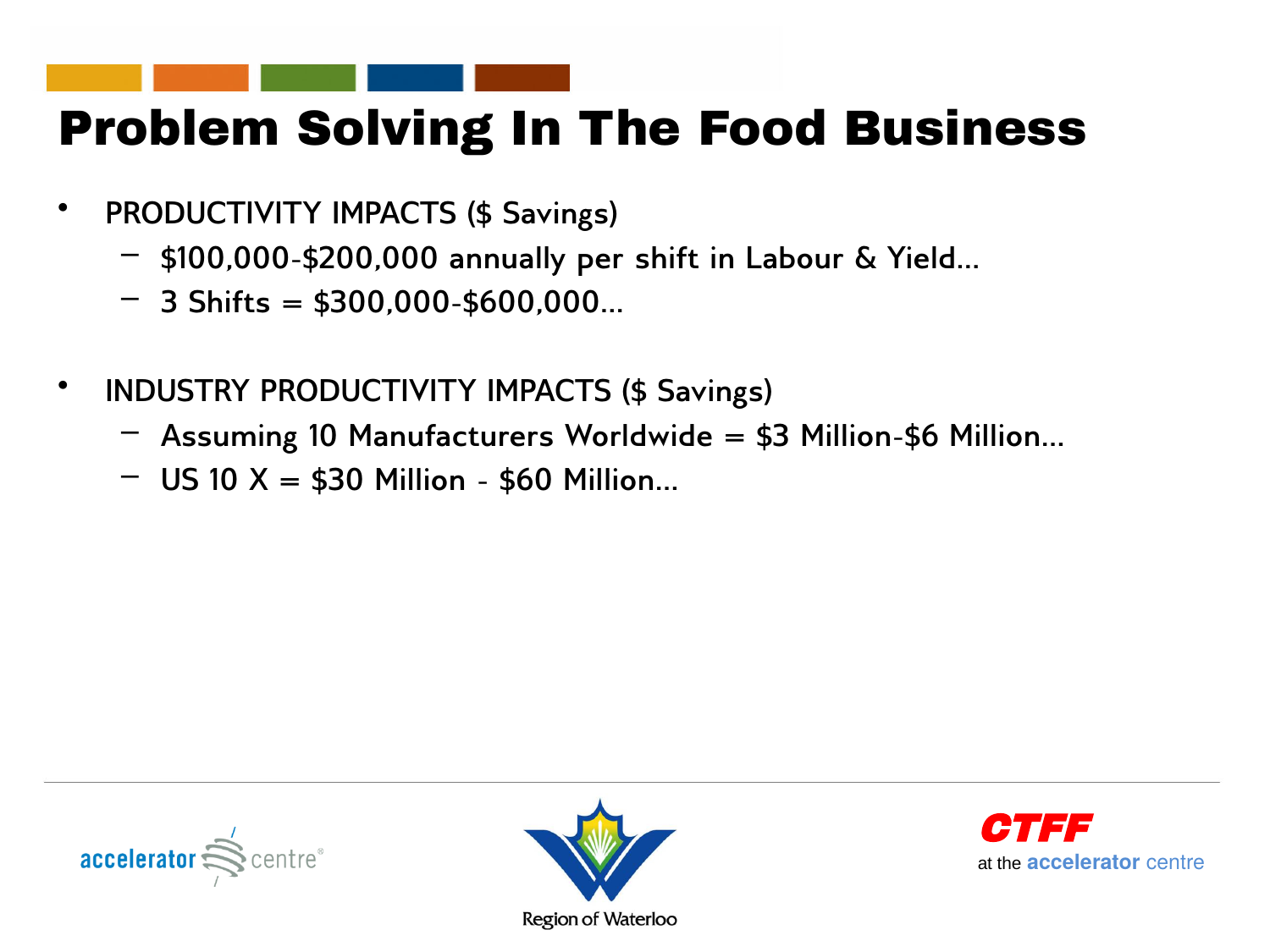

# Problem Solving In The Food Business
PRODUCTIVITY IMPACTS ($ Savings)
$100,000-$200,000 annually per shift in Labour & Yield…
3 Shifts = $300,000-$600,000…

INDUSTRY PRODUCTIVITY IMPACTS ($ Savings)
Assuming 10 Manufacturers Worldwide = $3 Million-$6 Million…
US 10 X = $30 Million - $60 Million…